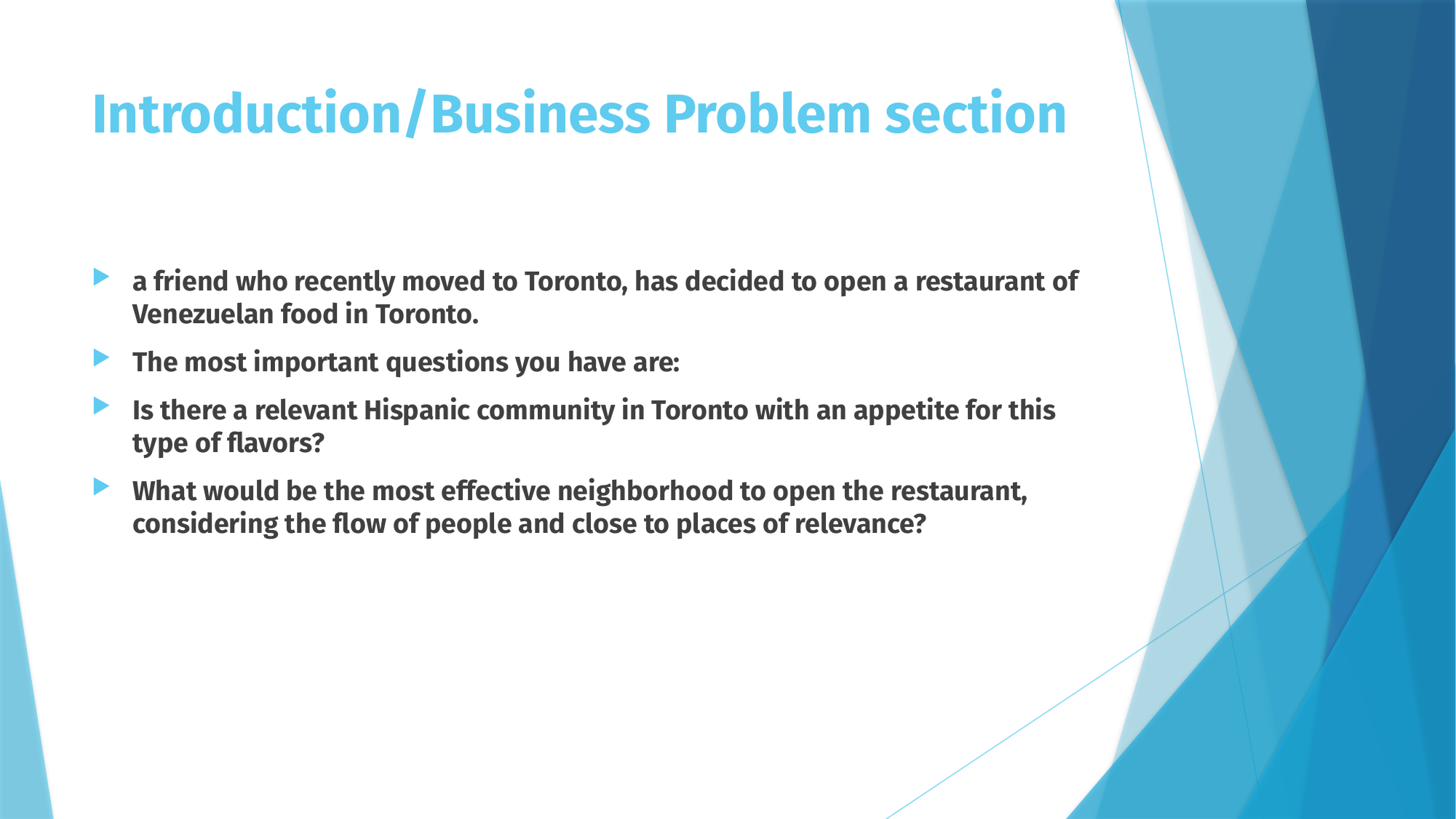

# Introduction/Business Problem section
a friend who recently moved to Toronto, has decided to open a restaurant of Venezuelan food in Toronto.
The most important questions you have are:
Is there a relevant Hispanic community in Toronto with an appetite for this type of flavors?
What would be the most effective neighborhood to open the restaurant, considering the flow of people and close to places of relevance?